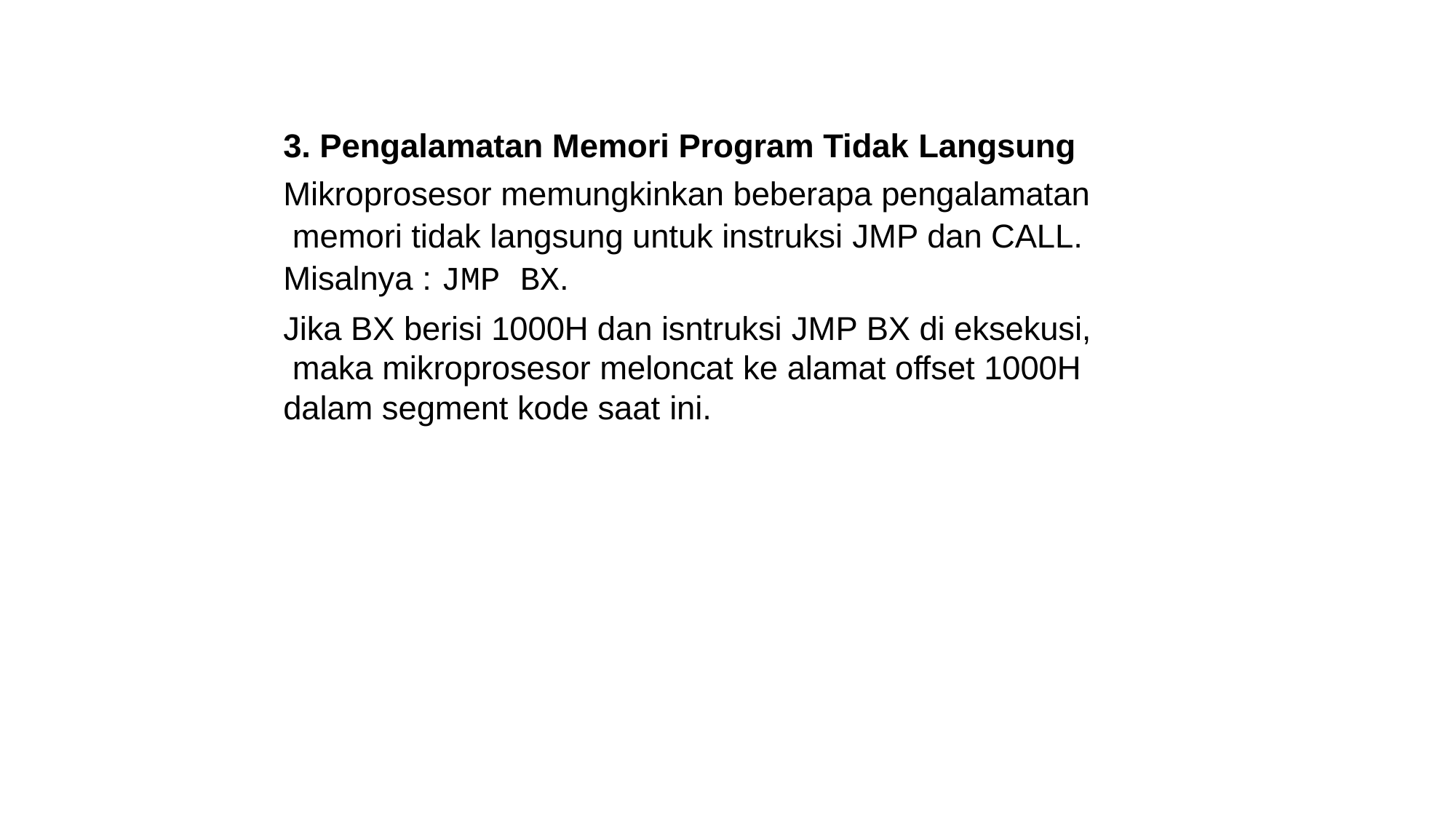

3. Pengalamatan Memori Program Tidak Langsung
Mikroprosesor memungkinkan beberapa pengalamatan  memori tidak langsung untuk instruksi JMP dan CALL.  Misalnya : JMP BX.
Jika BX berisi 1000H dan isntruksi JMP BX di eksekusi,  maka mikroprosesor meloncat ke alamat offset 1000H  dalam segment kode saat ini.